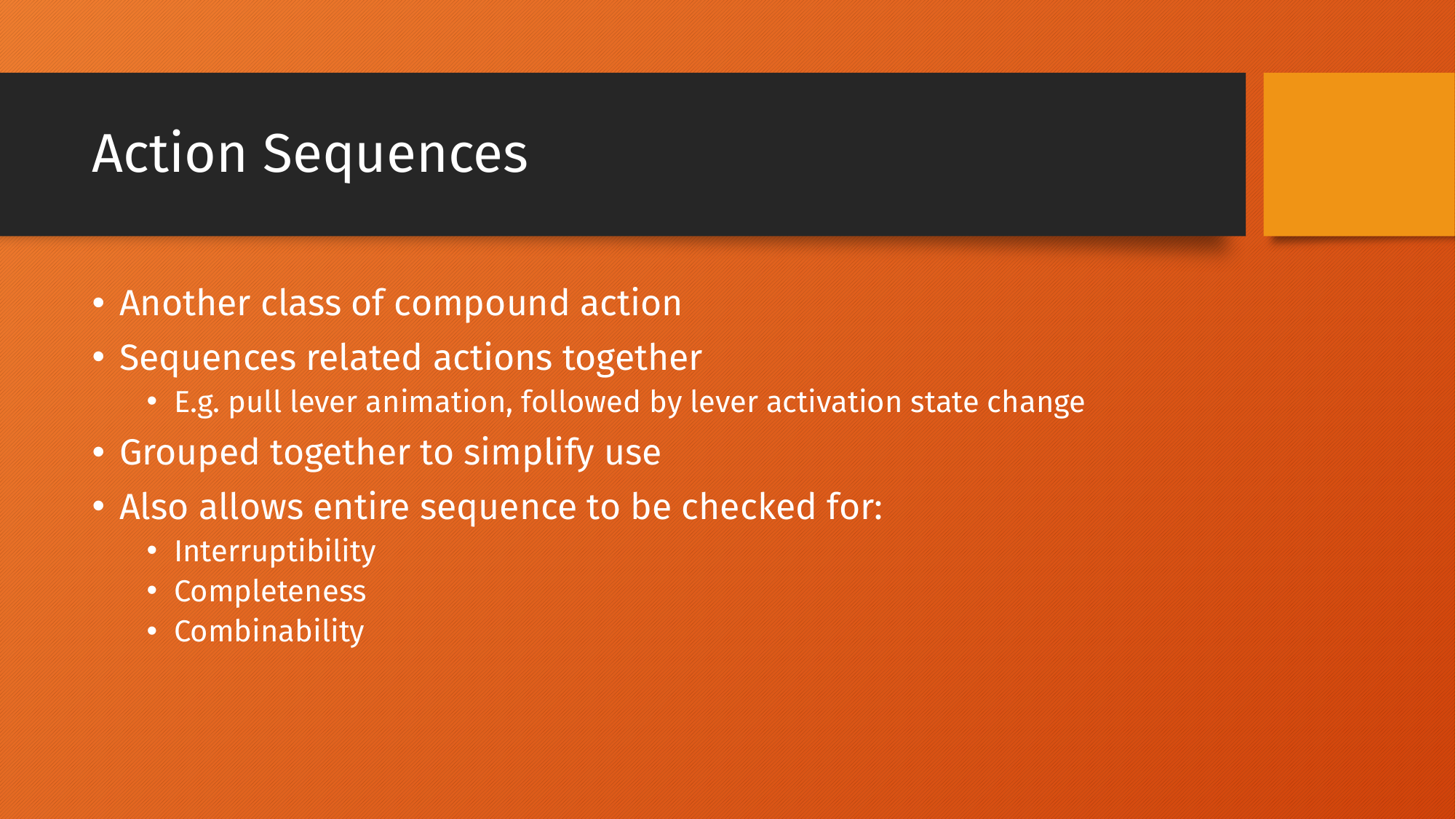

# Action Sequences
Another class of compound action
Sequences related actions together
E.g. pull lever animation, followed by lever activation state change
Grouped together to simplify use
Also allows entire sequence to be checked for:
Interruptibility
Completeness
Combinability